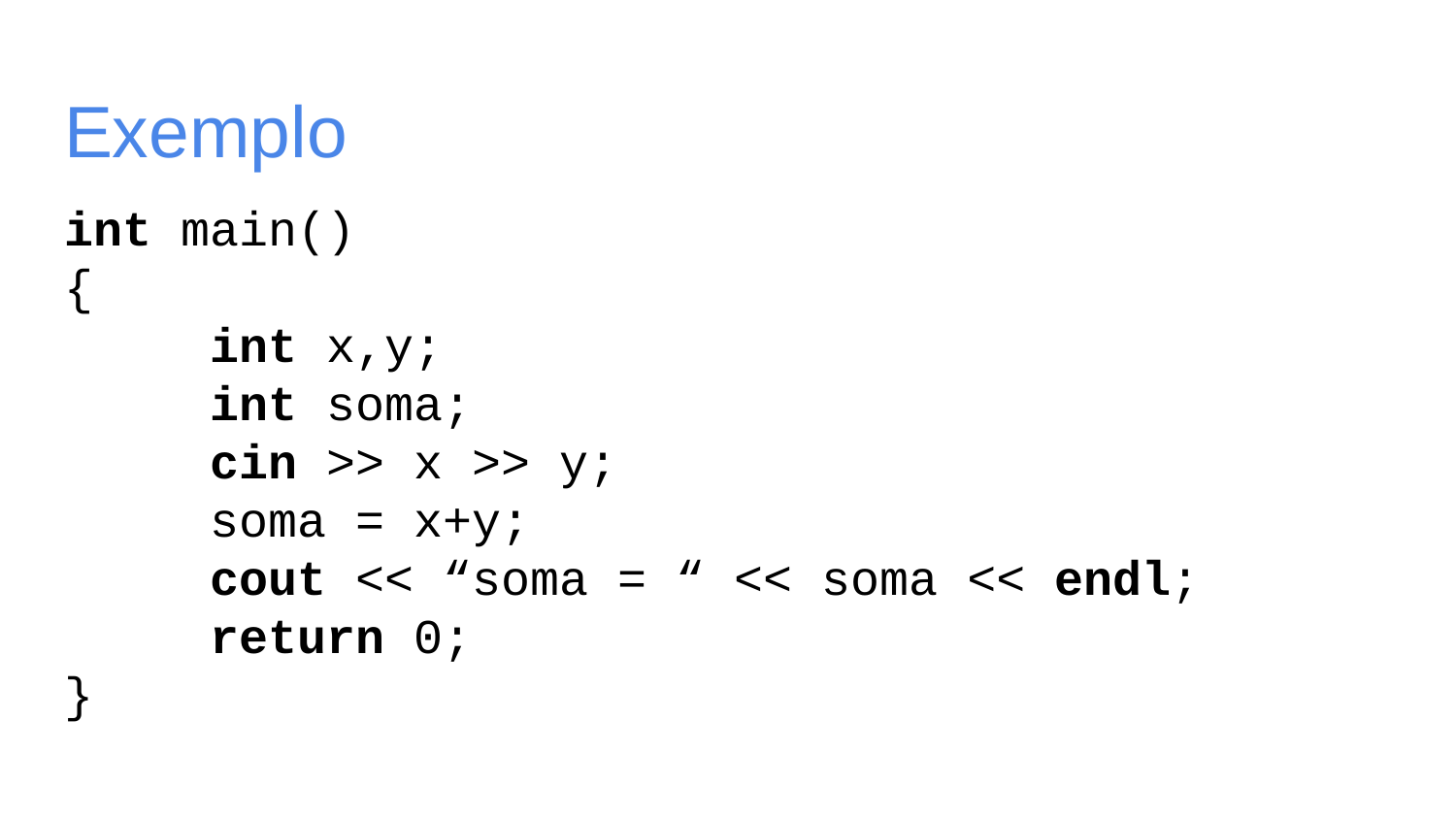

# Exemplo
int main()
{
	int x,y;
	int soma;
	cin >> x >> y;
	soma = x+y;
	cout << “soma = “ << soma << endl;
	return 0;
}